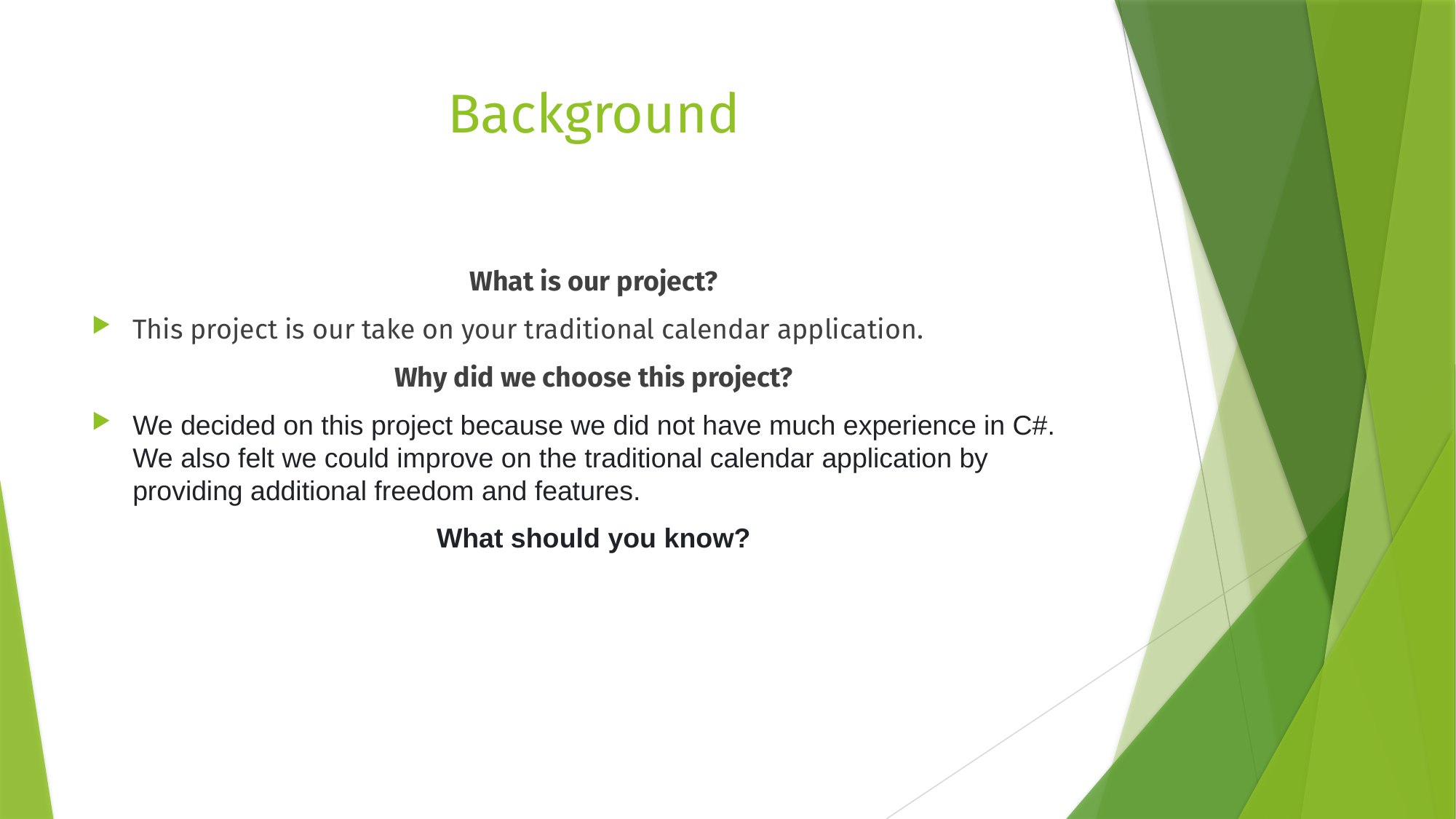

# Background
What is our project?
This project is our take on your traditional calendar application.
Why did we choose this project?
We decided on this project because we did not have much experience in C#. We also felt we could improve on the traditional calendar application by providing additional freedom and features.
What should you know?